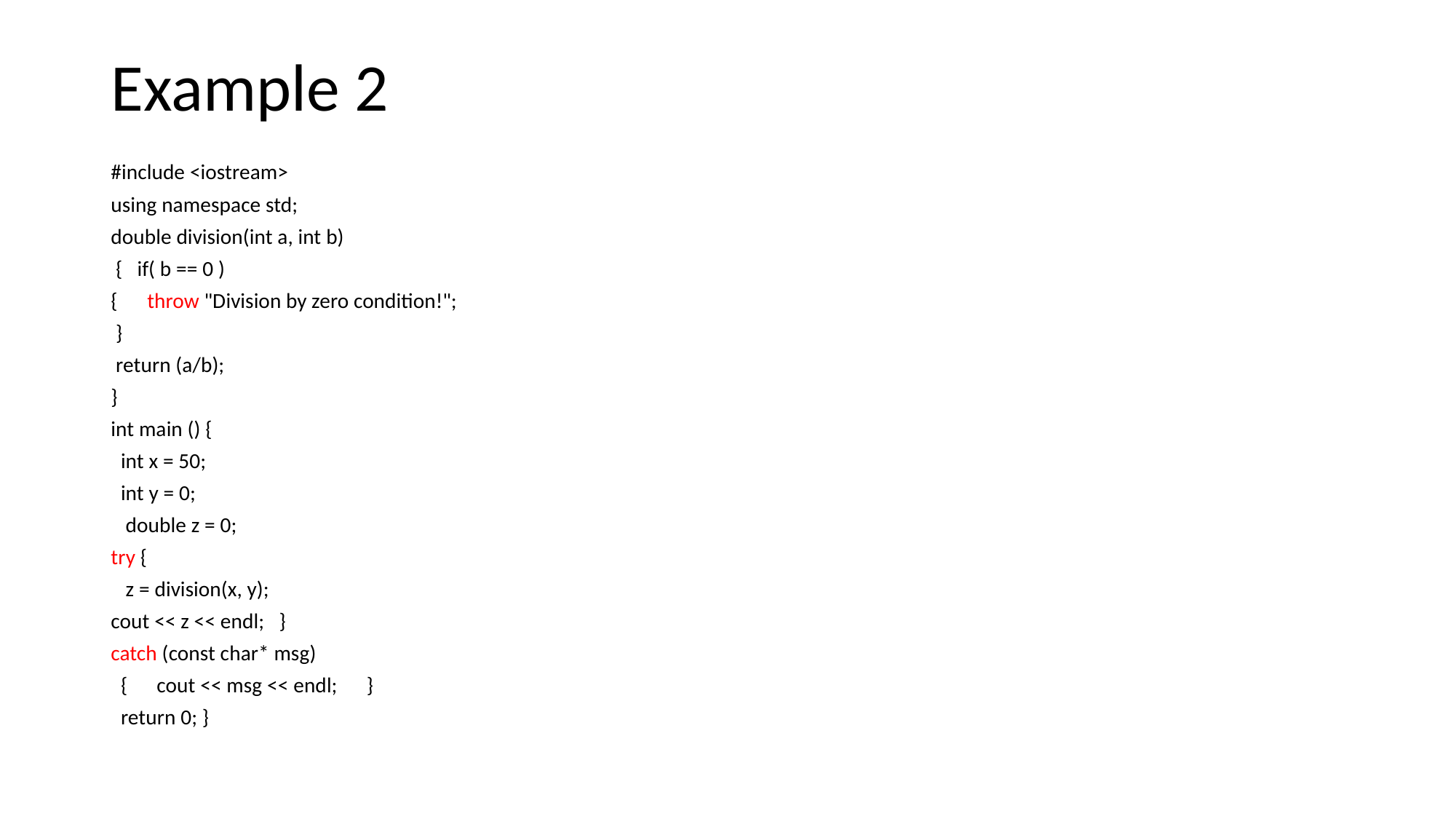

# Example 2
#include <iostream>
using namespace std;
double division(int a, int b)
 {   if( b == 0 )
{      throw "Division by zero condition!";
 }
 return (a/b);
}
int main () {
  int x = 50;
  int y = 0;
   double z = 0;
try {
   z = division(x, y);
cout << z << endl;   }
catch (const char* msg)
  {      cout << msg << endl;      }
  return 0; }